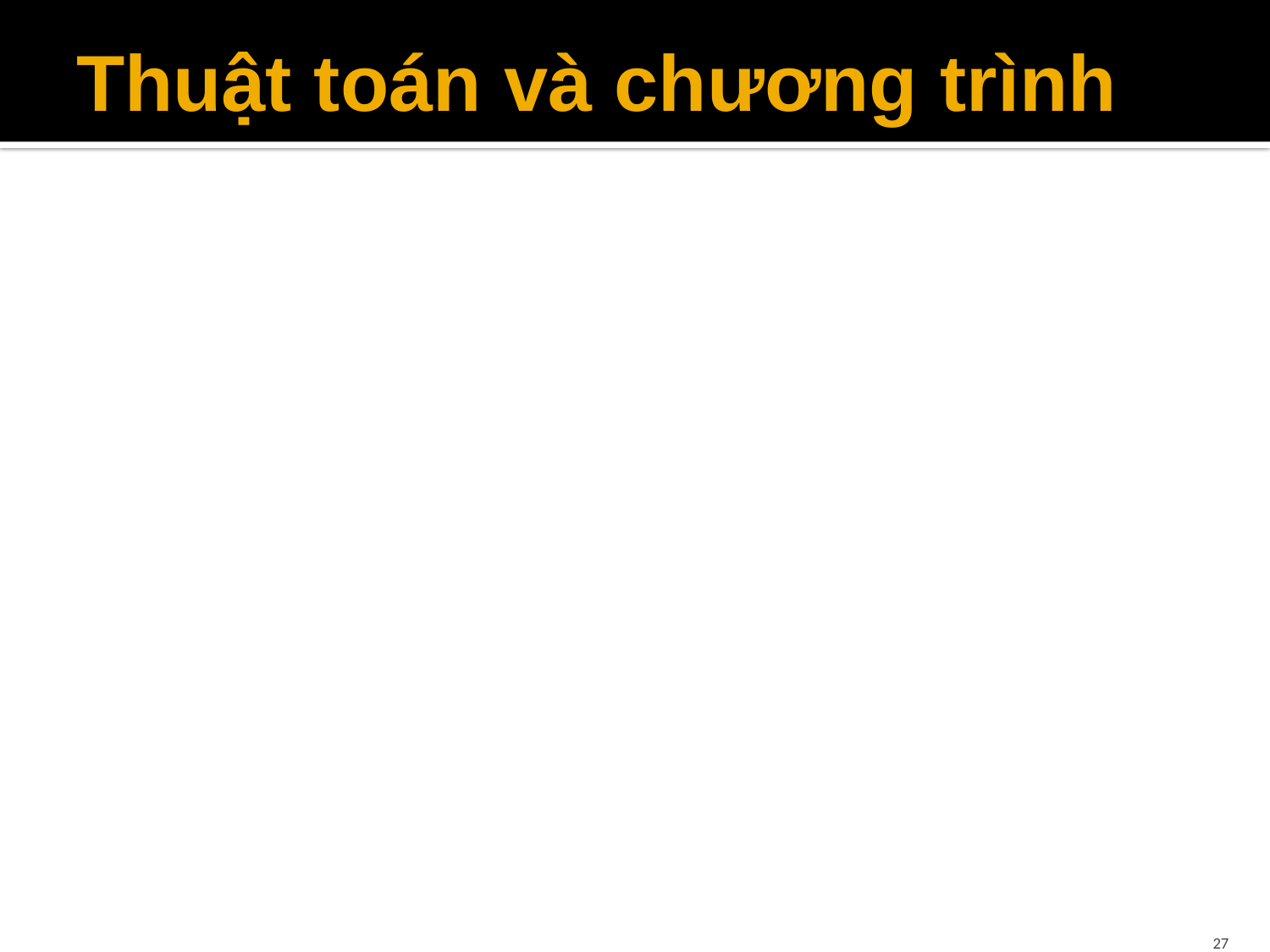

# Thuật toán và chương trình

27